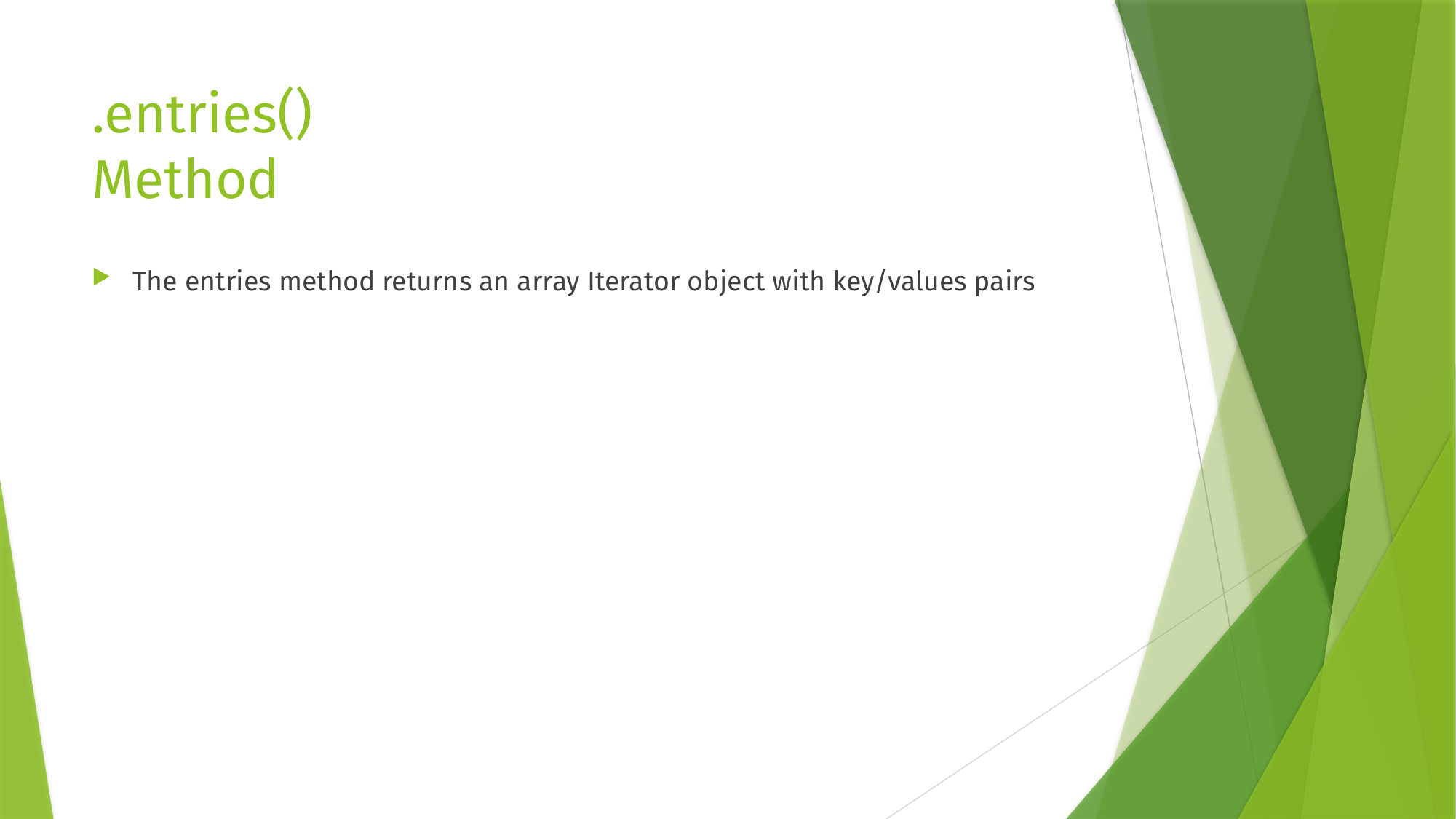

# .entries() Method
The entries method returns an array Iterator object with key/values pairs